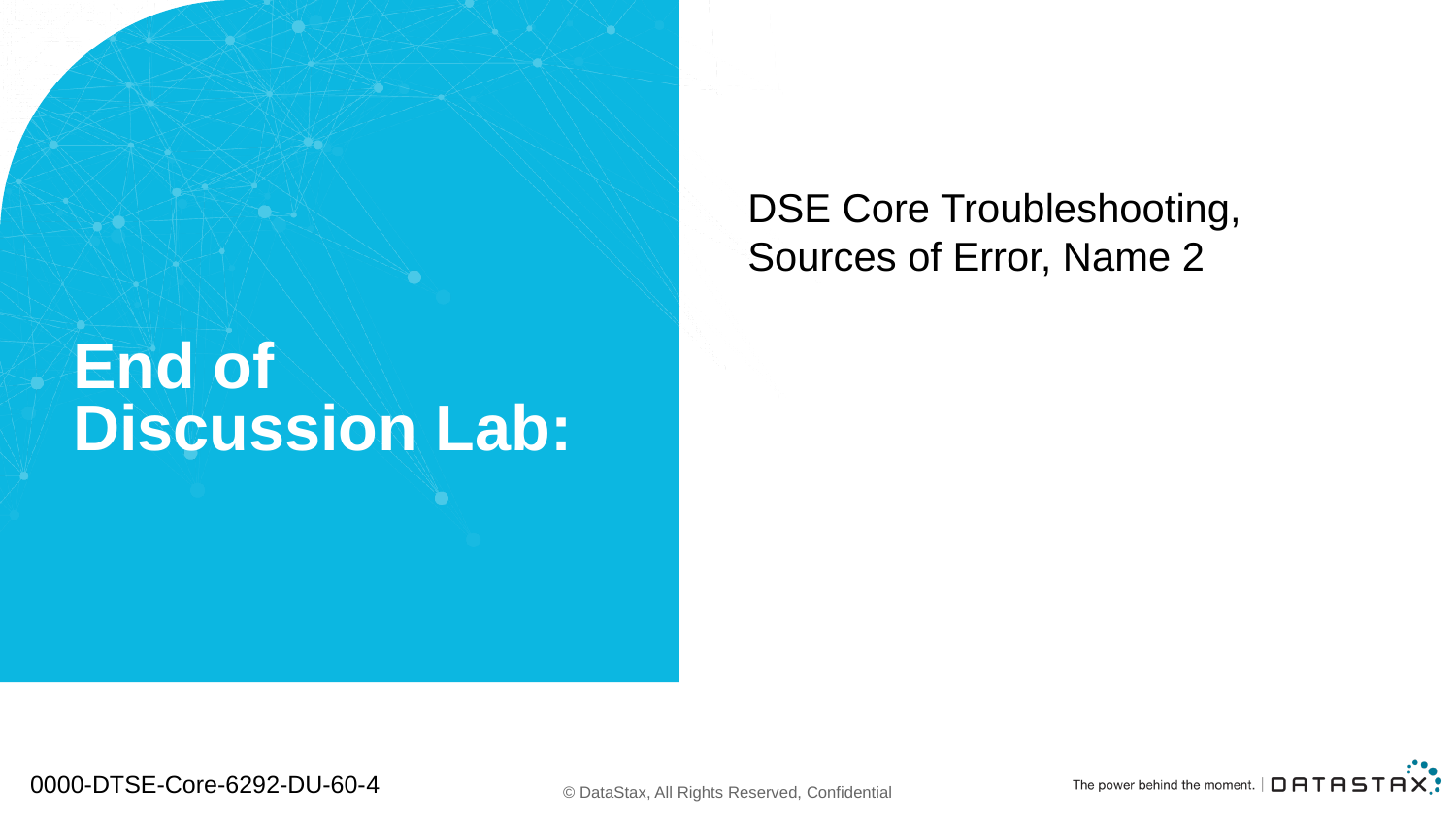

DSE Core Troubleshooting, Sources of Error, Name 2
# End of Discussion Lab:
0000-DTSE-Core-6292-DU-60-4